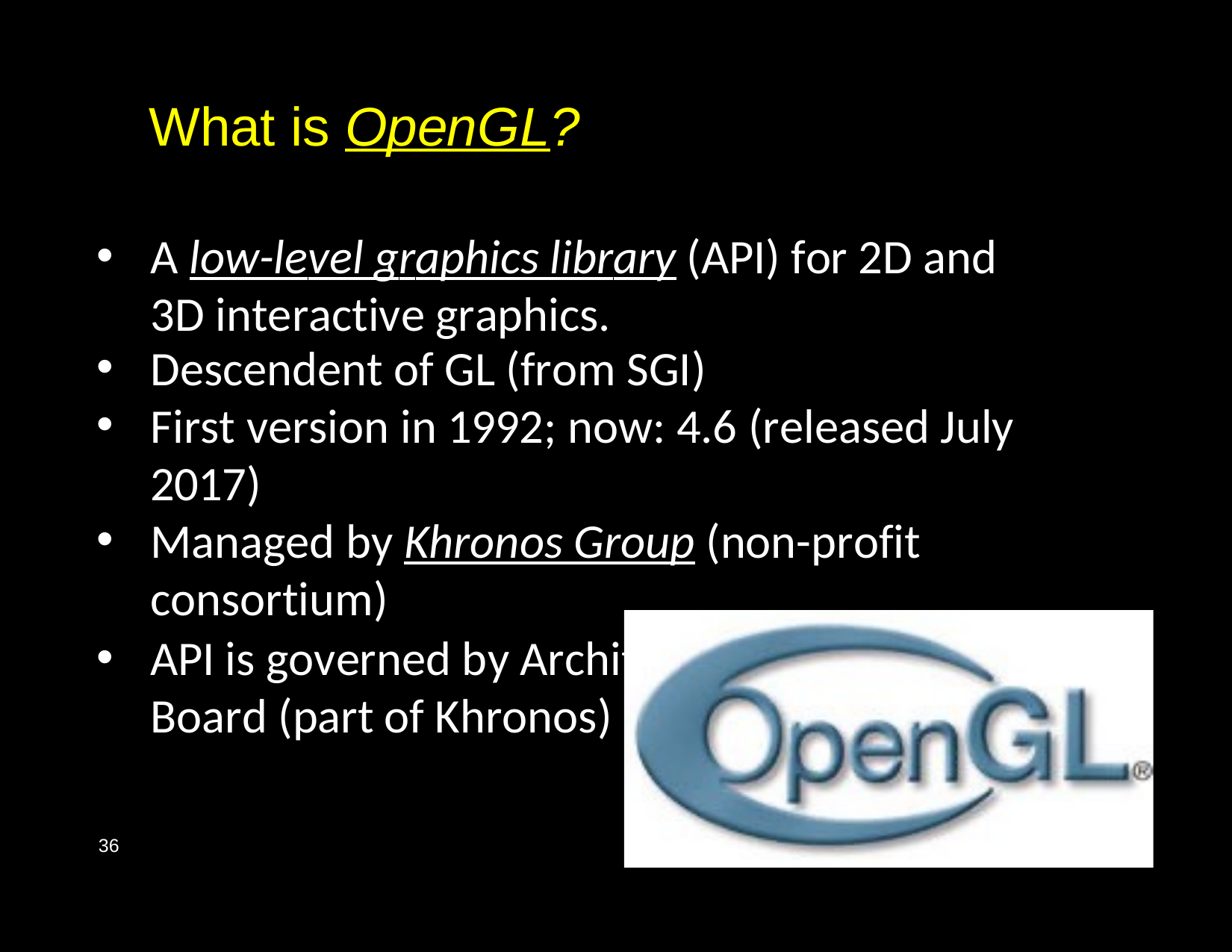

What is OpenGL?
A low-level graphics library (API) for 2D and 3D interactive graphics.
Descendent of GL (from SGI)
First version in 1992; now: 4.6 (released July 2017)
Managed by Khronos Group (non-profit consortium)
API is governed by Architecture Review Board (part of Khronos)

36